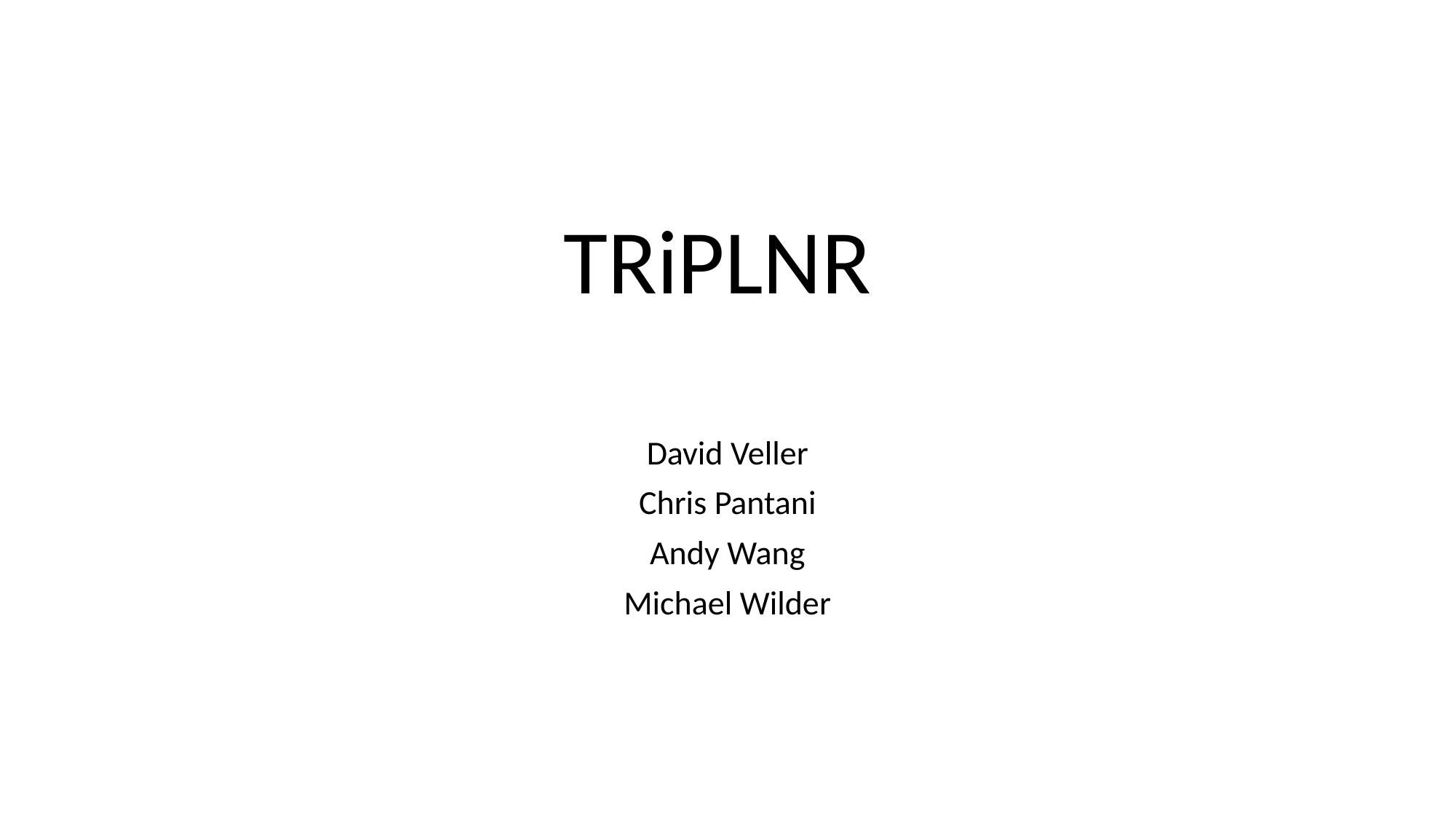

# TRiPLNR
David Veller
Chris Pantani
Andy Wang
Michael Wilder